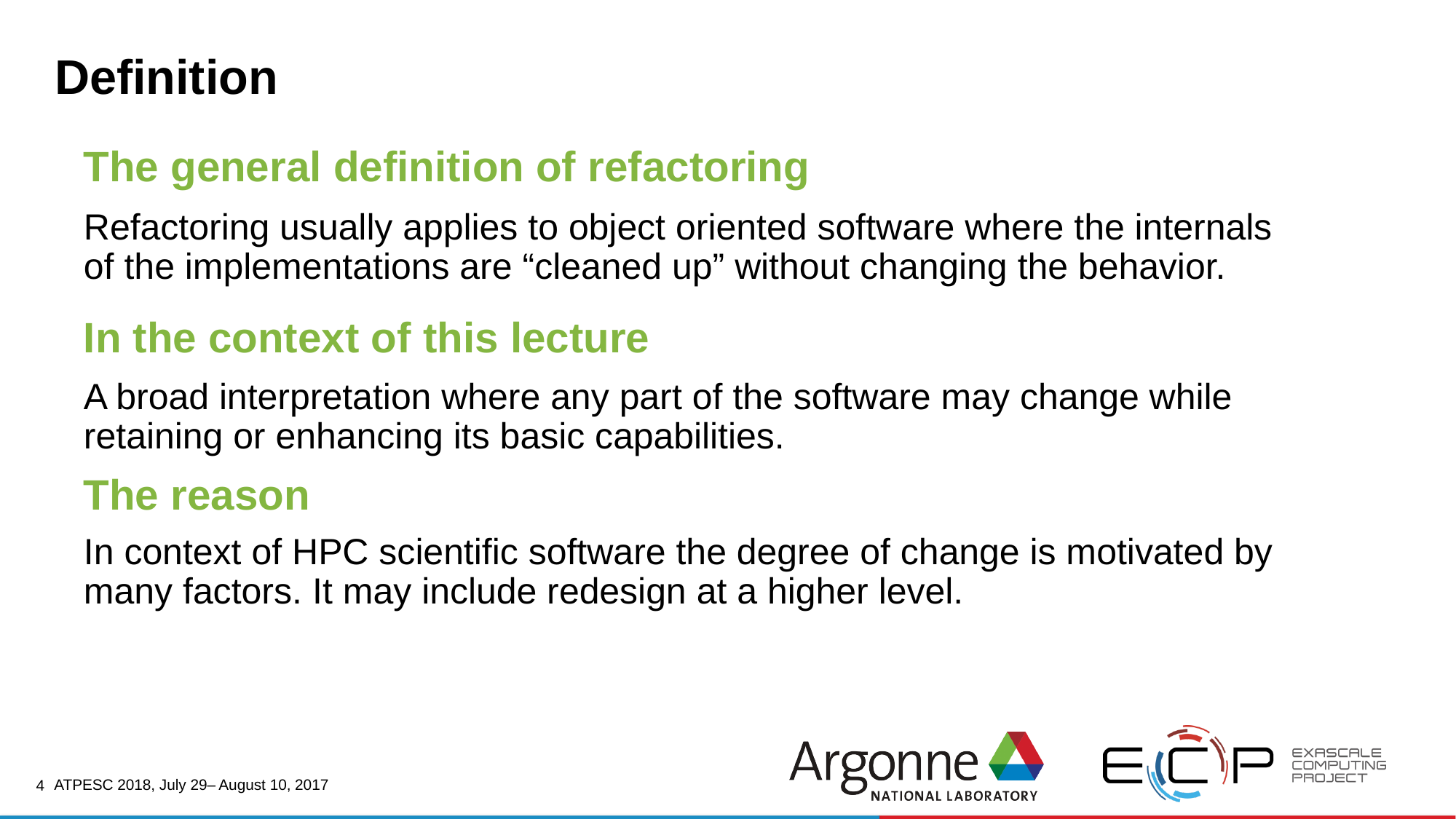

4
# Definition
The general definition of refactoring
Refactoring usually applies to object oriented software where the internals of the implementations are “cleaned up” without changing the behavior.

In the context of this lecture
A broad interpretation where any part of the software may change while retaining or enhancing its basic capabilities.

The reason
In context of HPC scientific software the degree of change is motivated by many factors. It may include redesign at a higher level.